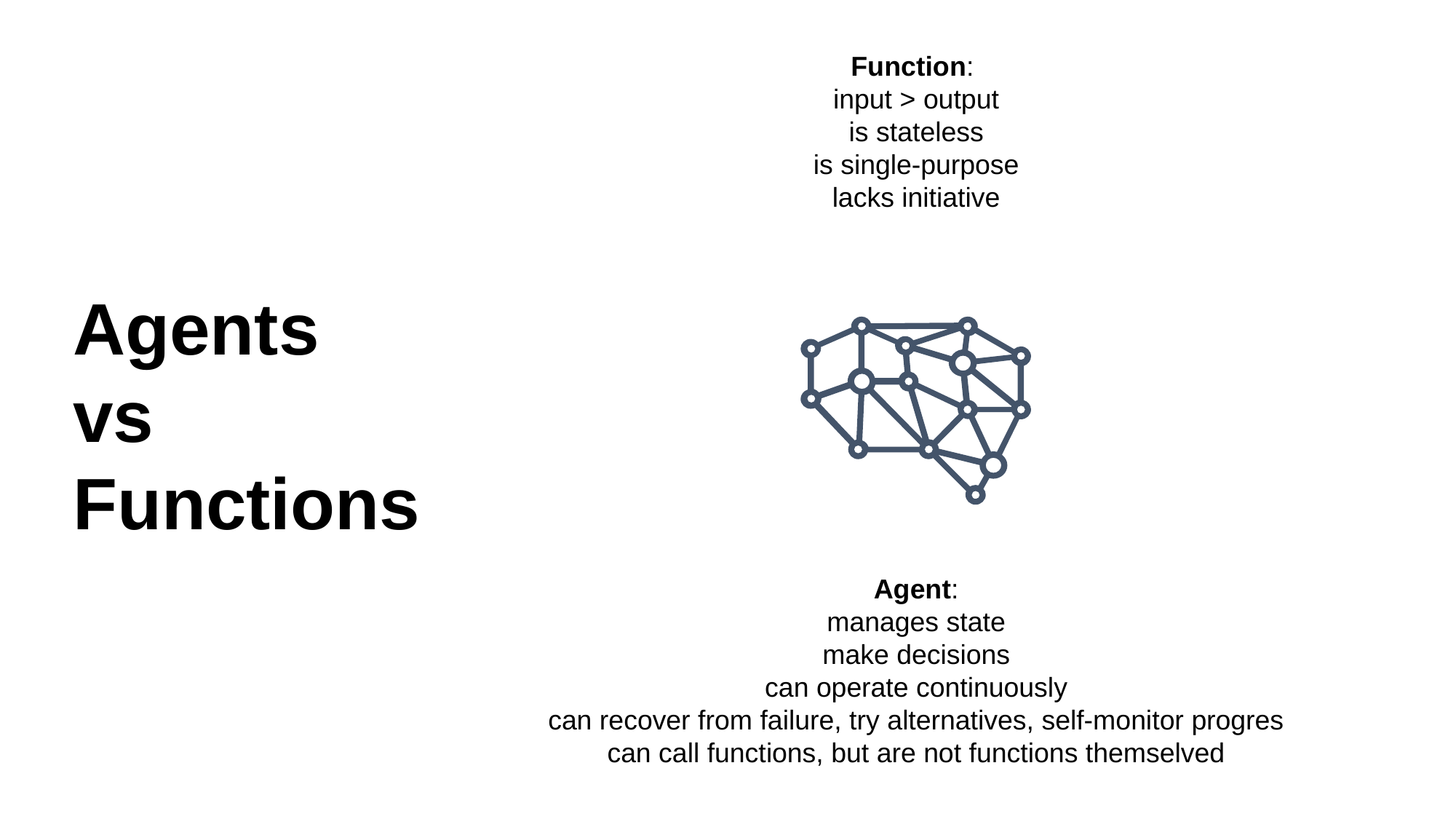

Function:
input > output
is stateless
is single-purpose
lacks initiative

# Agents vs Functions
Agent:
manages state
make decisions
can operate continuously
can recover from failure, try alternatives, self-monitor progres
can call functions, but are not functions themselved